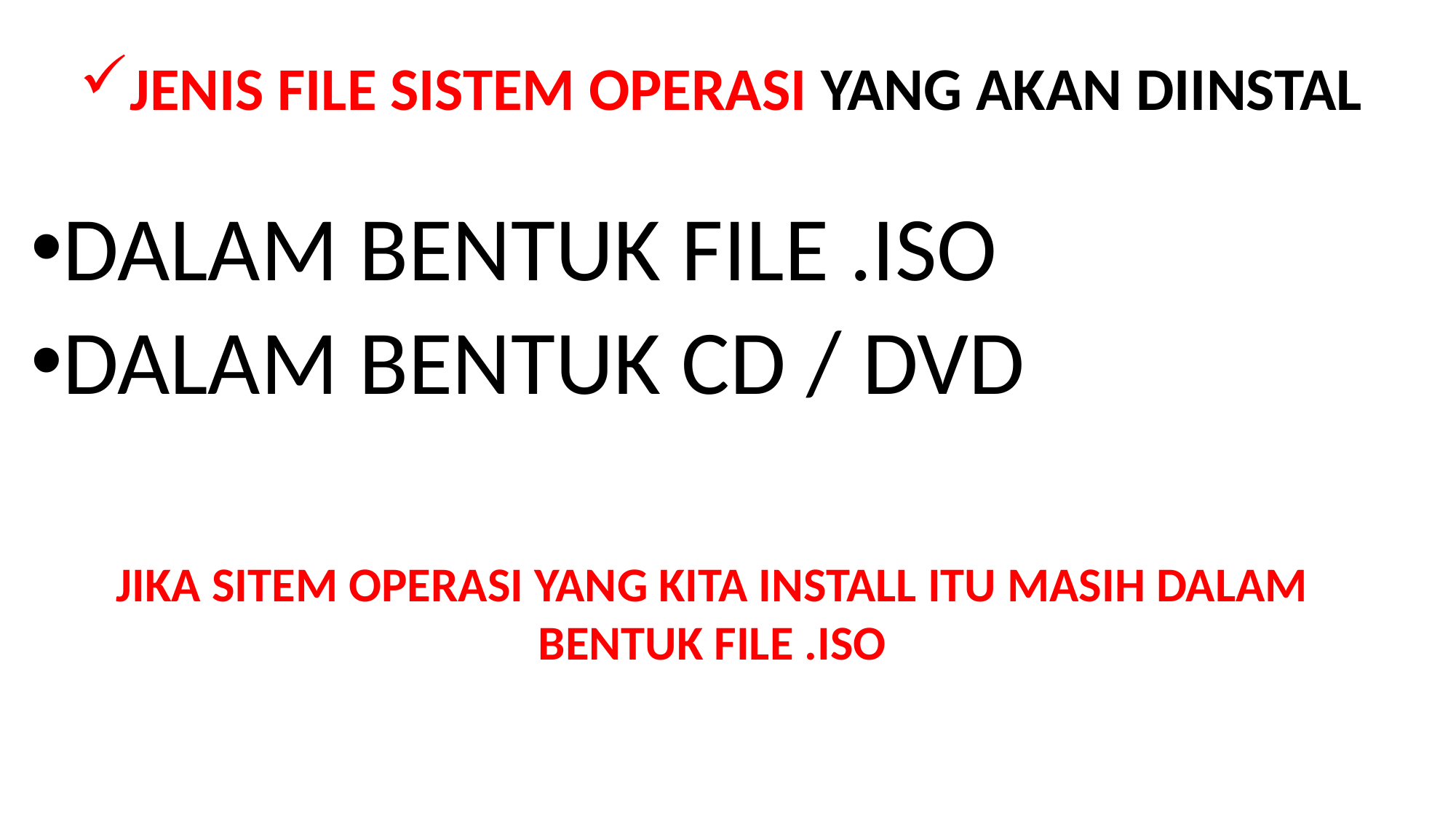

JENIS FILE SISTEM OPERASI YANG AKAN DIINSTAL
DALAM BENTUK FILE .ISO
DALAM BENTUK CD / DVD
JIKA SITEM OPERASI YANG KITA INSTALL ITU MASIH DALAM BENTUK FILE .ISO